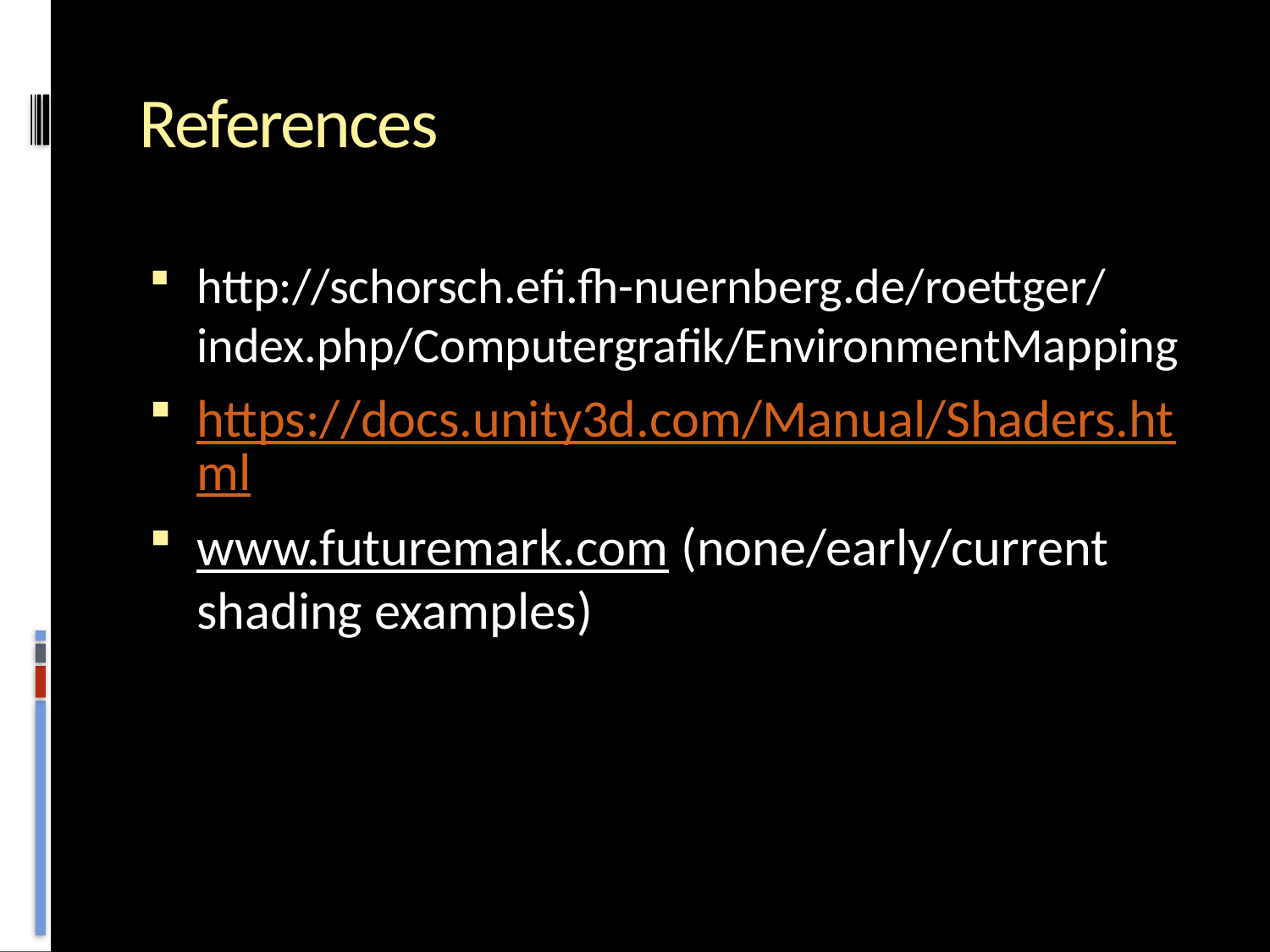

# References
http://schorsch.efi.fh-nuernberg.de/roettger/index.php/Computergrafik/EnvironmentMapping
https://docs.unity3d.com/Manual/Shaders.html
www.futuremark.com (none/early/current shading examples)